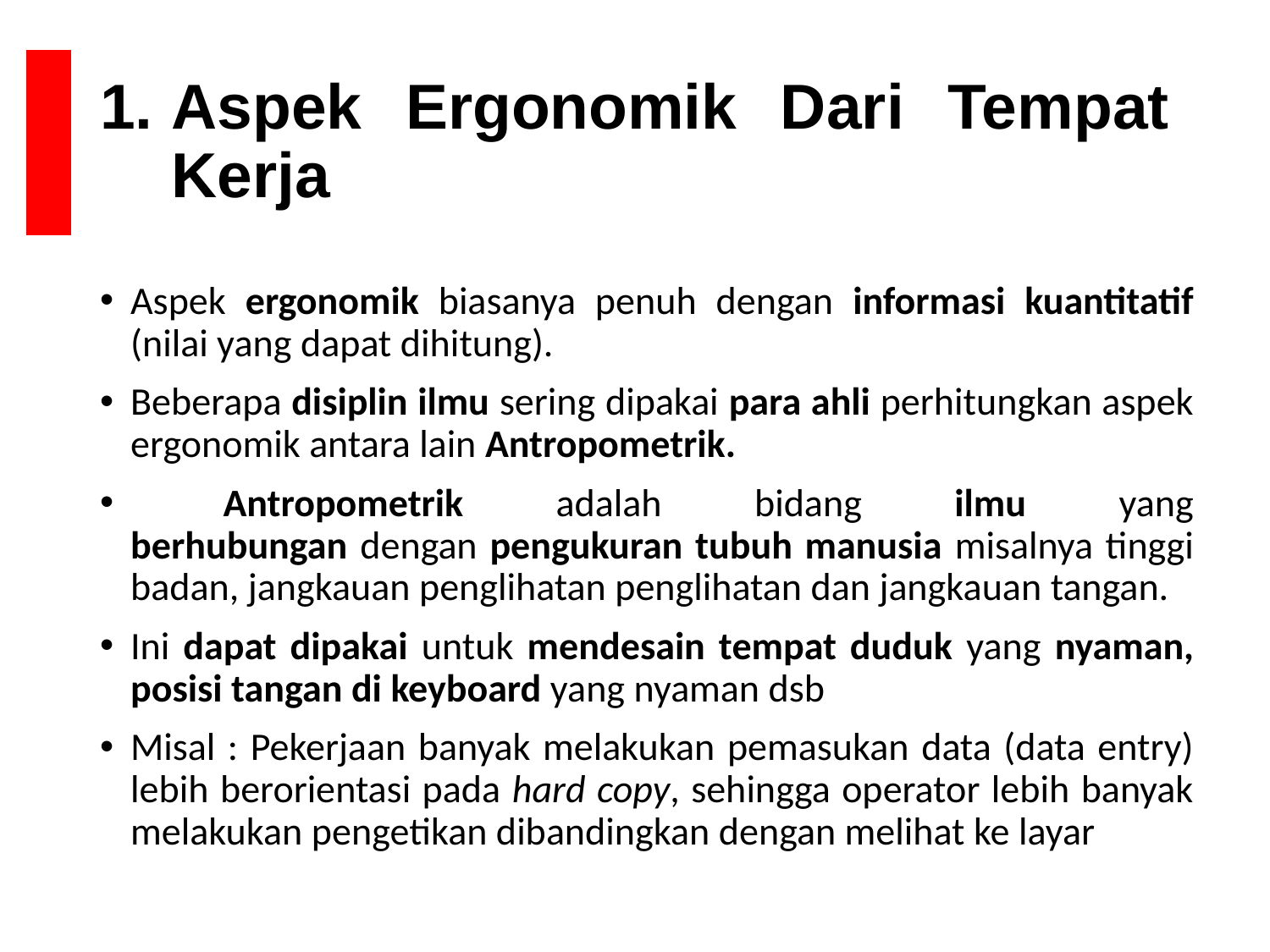

# Aspek Ergonomik Dari Tempat Kerja
Aspek ergonomik biasanya penuh dengan informasi kuantitatif (nilai yang dapat dihitung).
Beberapa disiplin ilmu sering dipakai para ahli perhitungkan aspek ergonomik antara lain Antropometrik.
 Antropometrik adalah bidang ilmu yang
berhubungan dengan pengukuran tubuh manusia misalnya tinggi badan, jangkauan penglihatan penglihatan dan jangkauan tangan.
Ini dapat dipakai untuk mendesain tempat duduk yang nyaman, posisi tangan di keyboard yang nyaman dsb
Misal : Pekerjaan banyak melakukan pemasukan data (data entry) lebih berorientasi pada hard copy, sehingga operator lebih banyak melakukan pengetikan dibandingkan dengan melihat ke layar